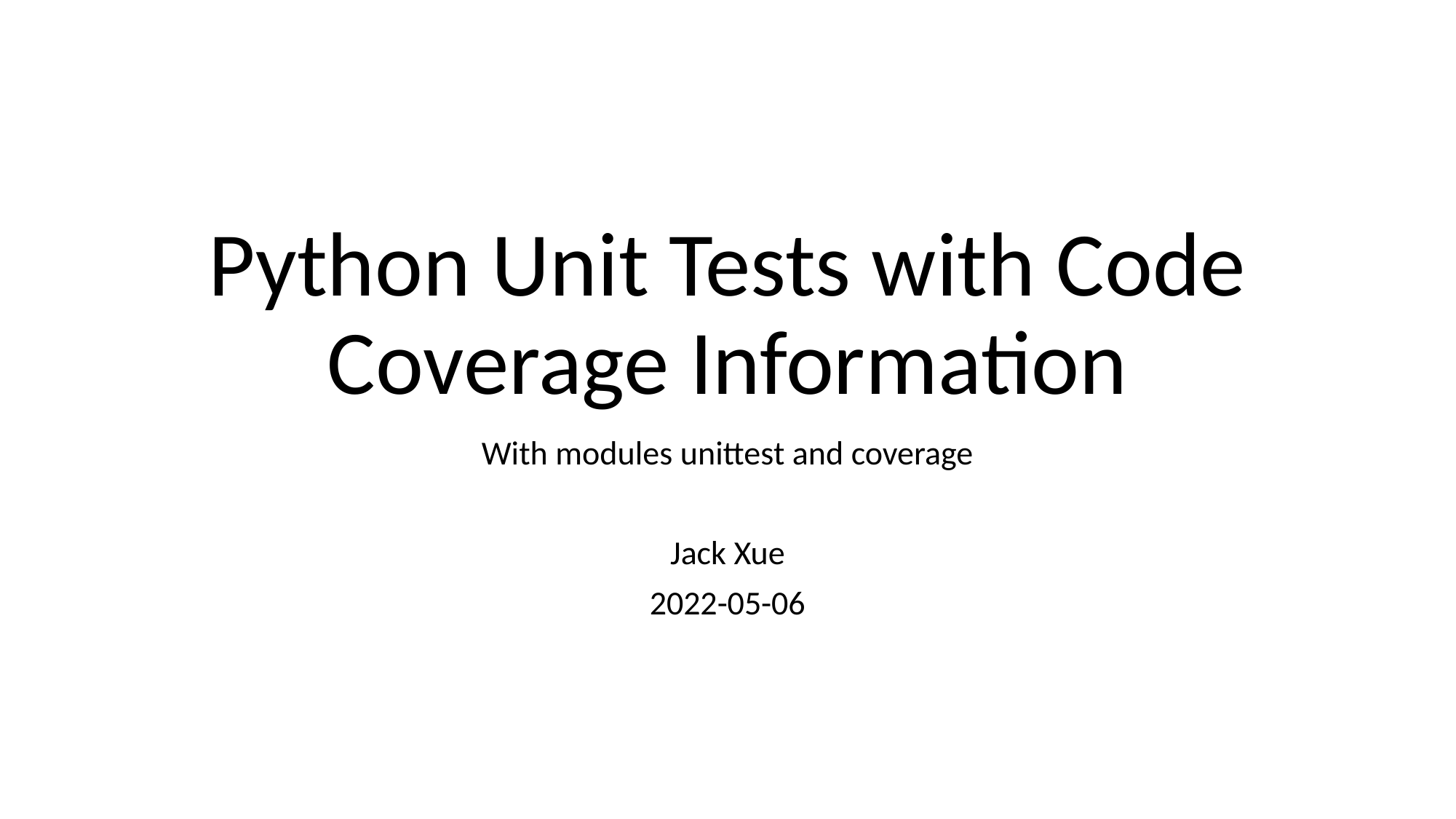

# Python Unit Tests with Code Coverage Information
With modules unittest and coverage

Jack Xue
2022-05-06